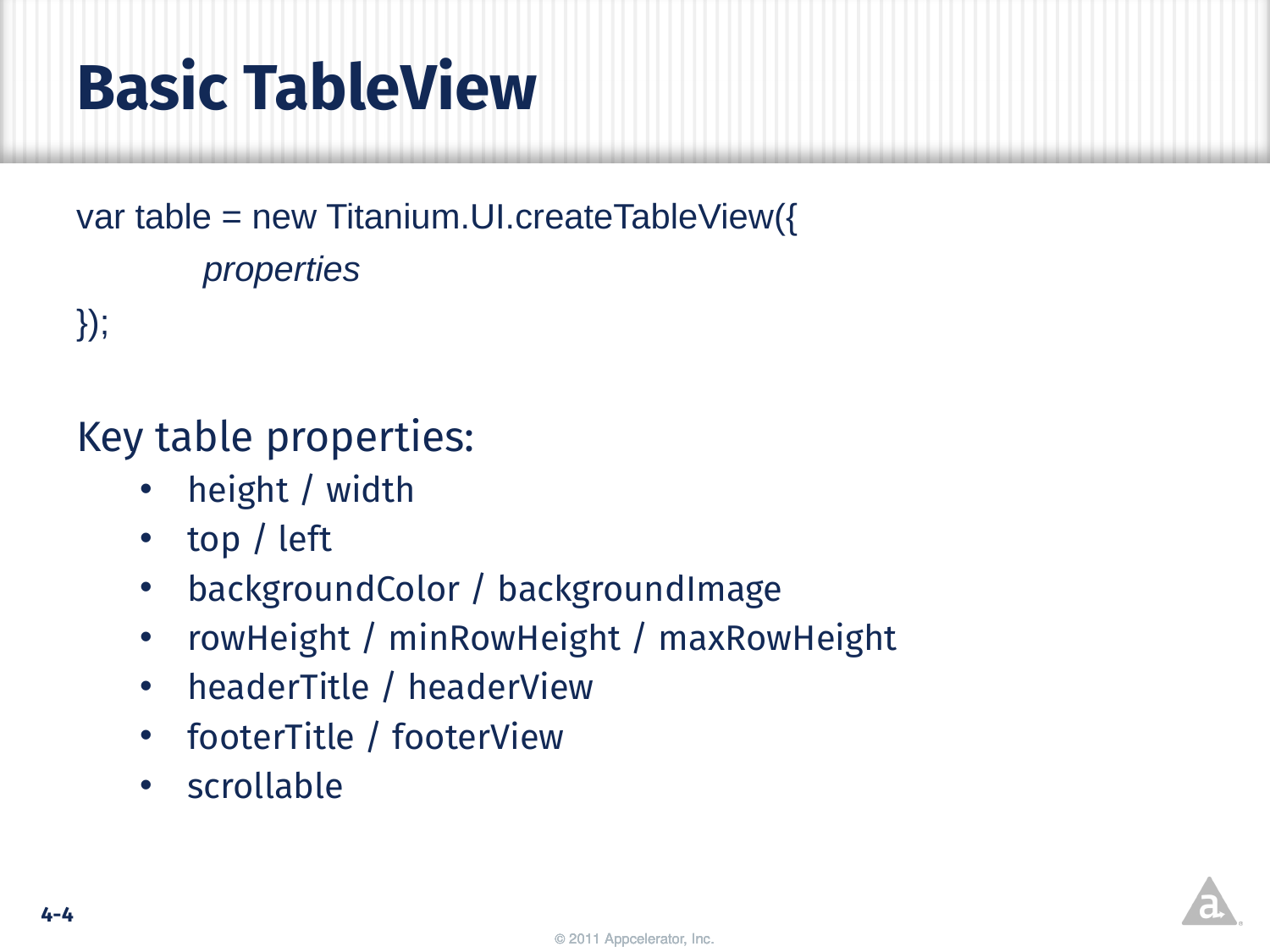

# Basic TableView
var table = new Titanium.UI.createTableView({
	properties
});

Key table properties:
height / width
top / left
backgroundColor / backgroundImage
rowHeight / minRowHeight / maxRowHeight
headerTitle / headerView
footerTitle / footerView
scrollable
4-4